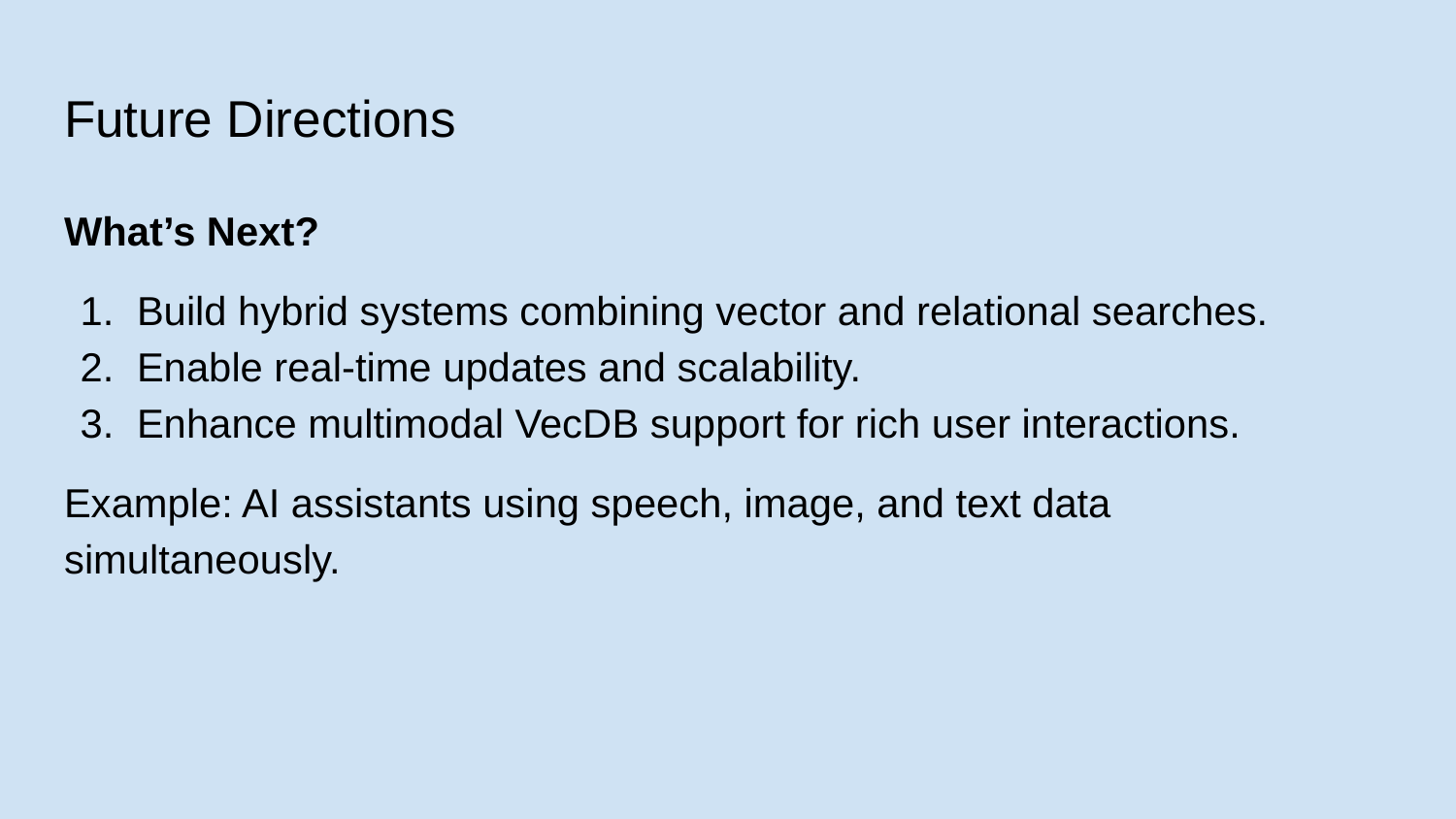

# Future Directions
What’s Next?
Build hybrid systems combining vector and relational searches.
Enable real-time updates and scalability.
Enhance multimodal VecDB support for rich user interactions.
Example: AI assistants using speech, image, and text data simultaneously.